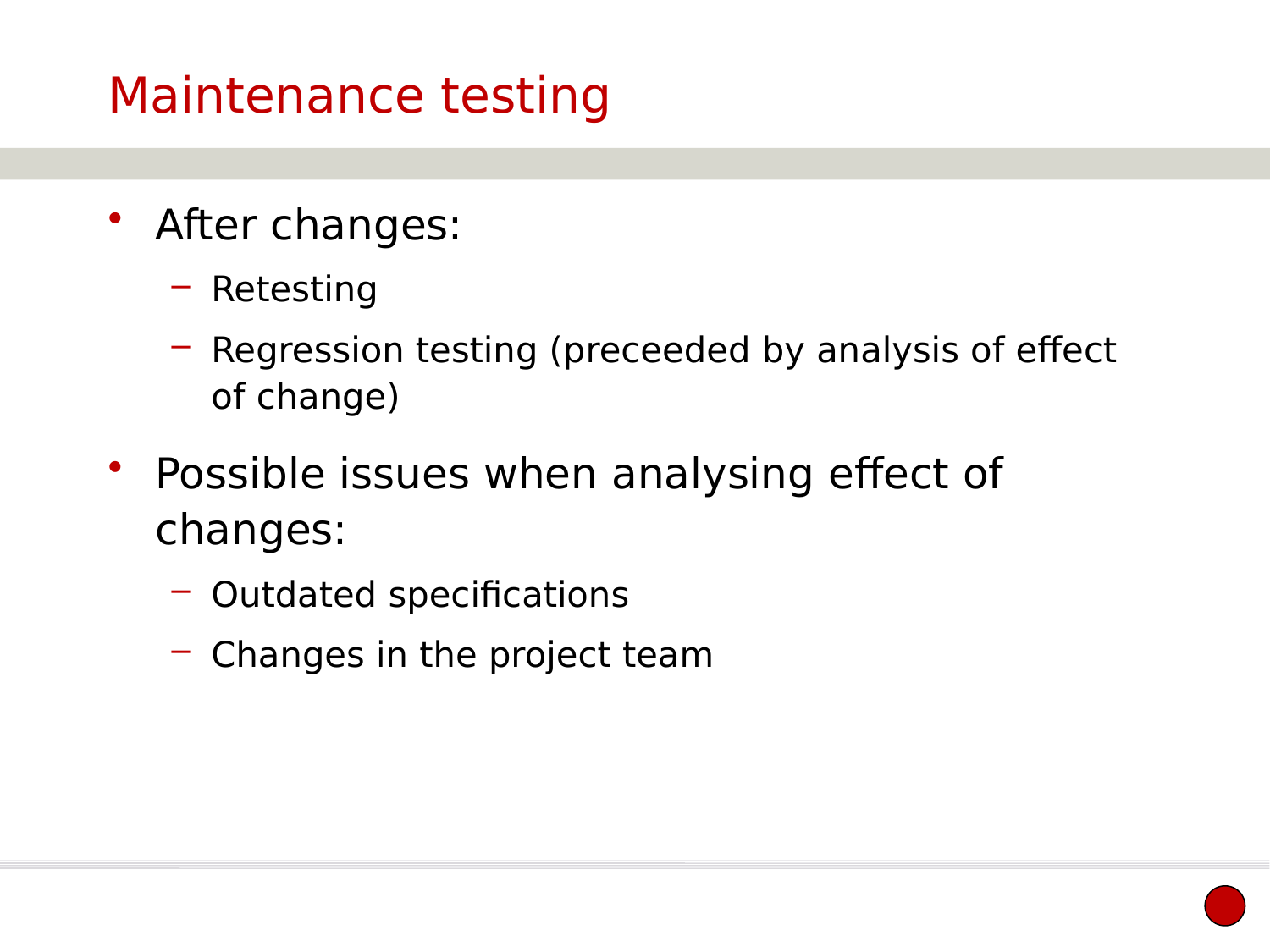

Maintenance testing
After changes:
Retesting
Regression testing (preceeded by analysis of effect of change)
Possible issues when analysing effect of changes:
Outdated specifications
Changes in the project team